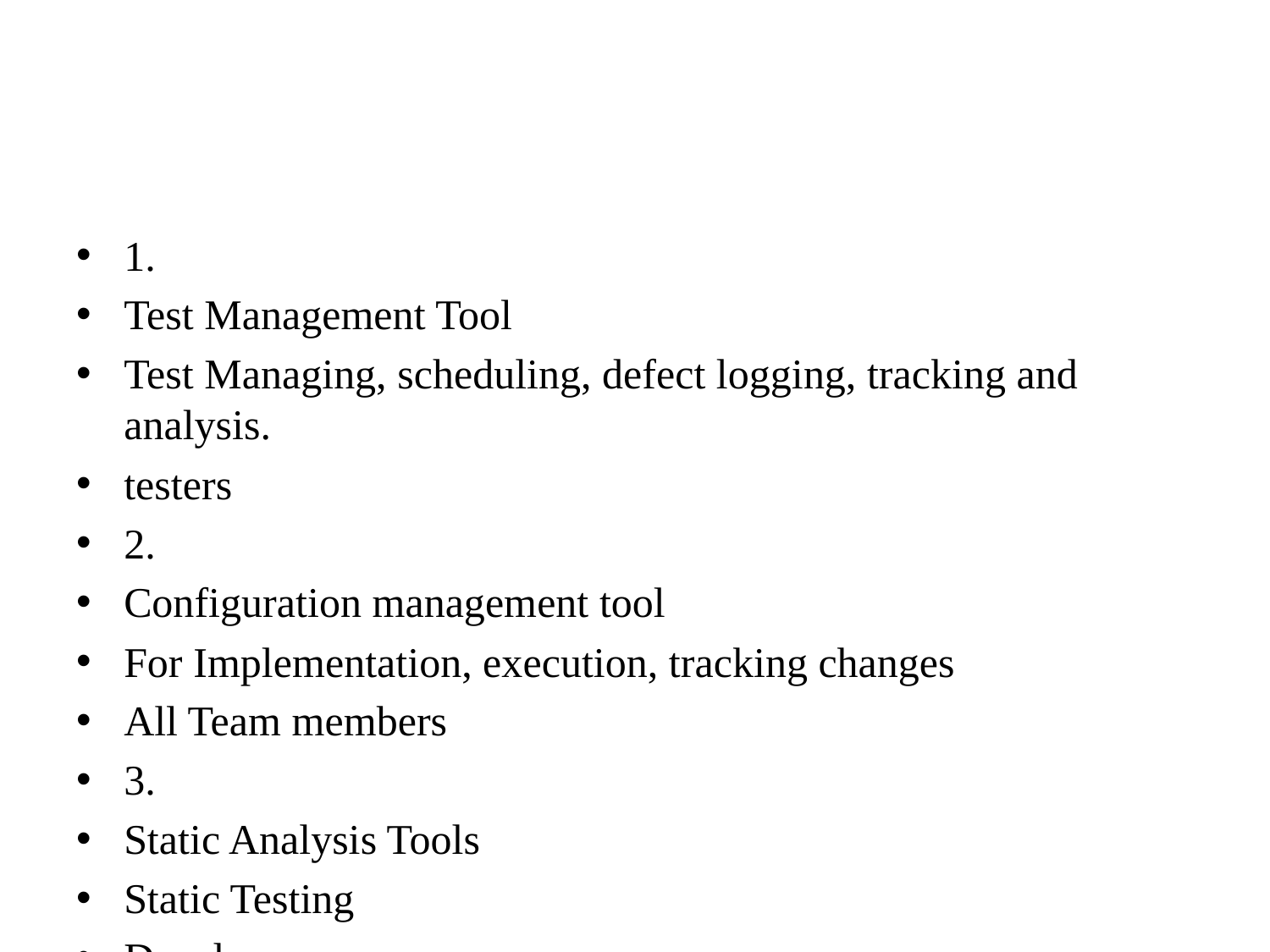

#
1.
Test Management Tool
Test Managing, scheduling, defect logging, tracking and analysis.
testers
2.
Configuration management tool
For Implementation, execution, tracking changes
All Team members
3.
Static Analysis Tools
Static Testing
Developers
4.
Test data Preparation Tools
Analysis and Design, Test data generation
Testers
5.
Test Execution Tools
Implementation, Execution
Testers
6.
Test Comparators
Comparing expected and actual results
All Team members
7.
Coverage measurement tools
Provides structural coverage
Developers
8.
Performance Testing tools
Monitoring the performance, response time
Testers
9.
Project planning and Tracking Tools
For Planning
Project Managers
10.
Incident Management Tools
For managing the tests
Testers